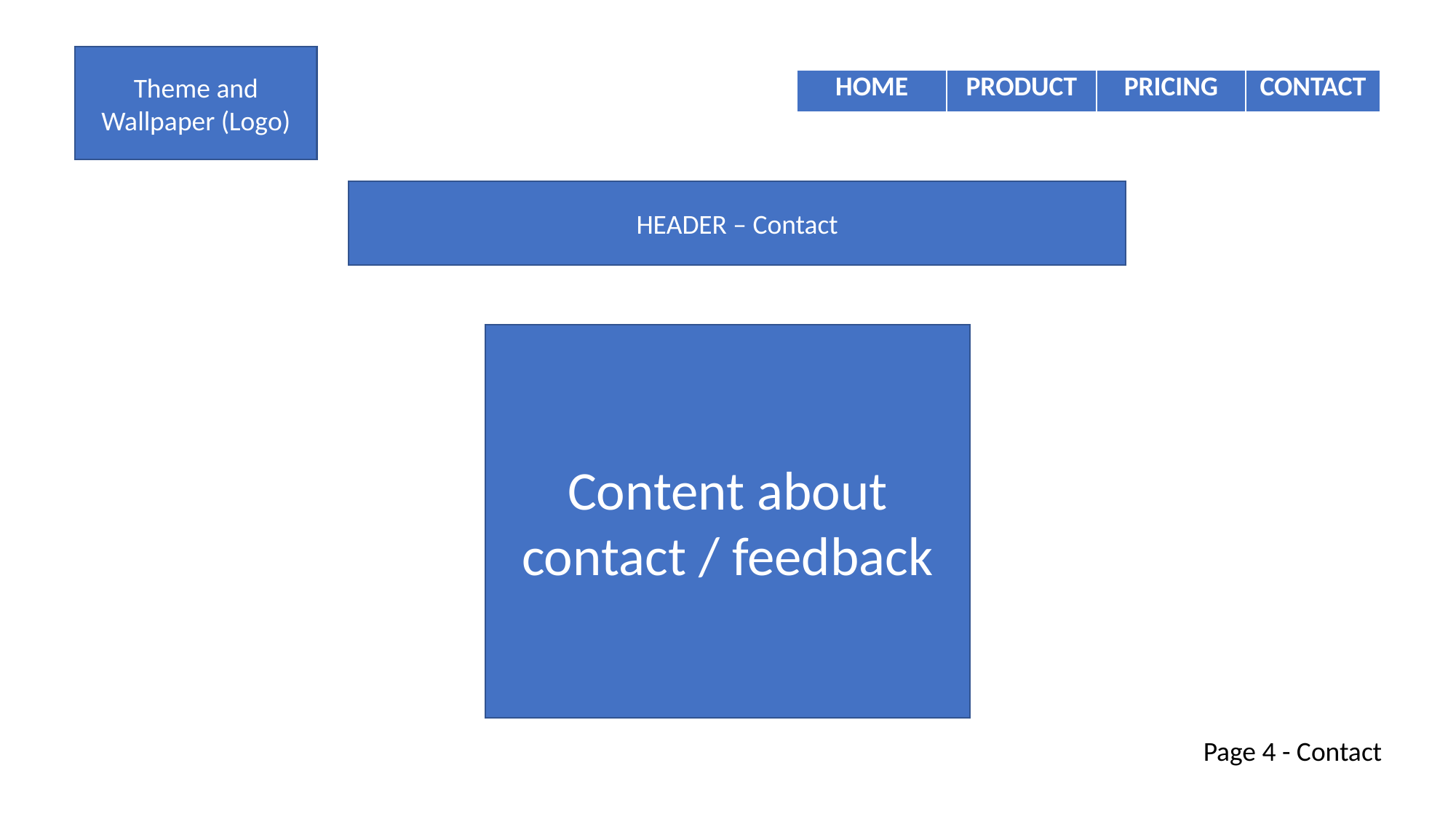

Theme and Wallpaper (Logo)
| HOME | PRODUCT | PRICING | CONTACT |
| --- | --- | --- | --- |
HEADER – Contact
Content about contact / feedback
Page 4 - Contact